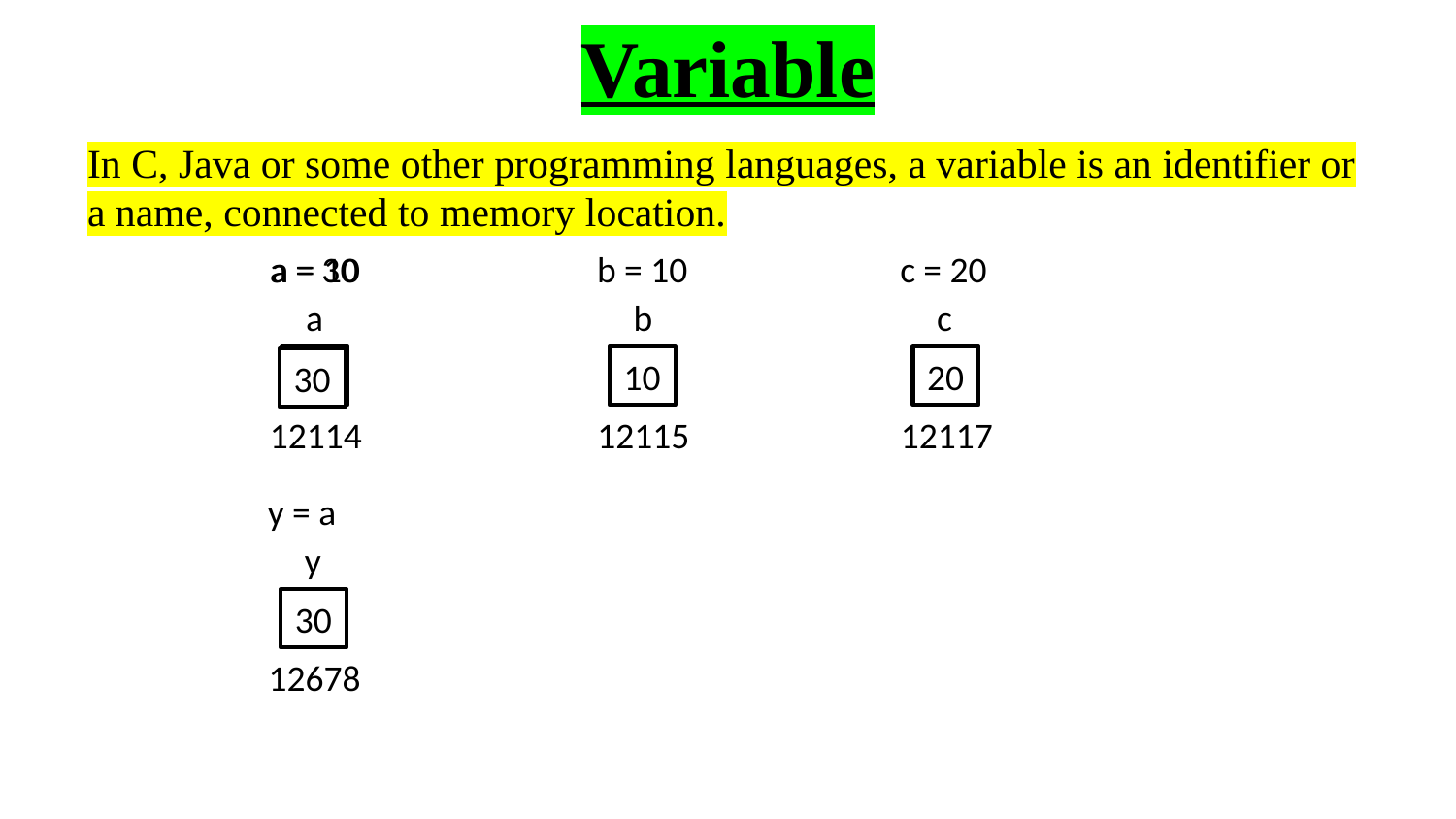

# Variable
In C, Java or some other programming languages, a variable is an identifier or a name, connected to memory location.

a = 30
a = 10
b = 10
c = 20
a
b
c
10
10
20
30
12114
12115
12117
y = a
y
30
12678